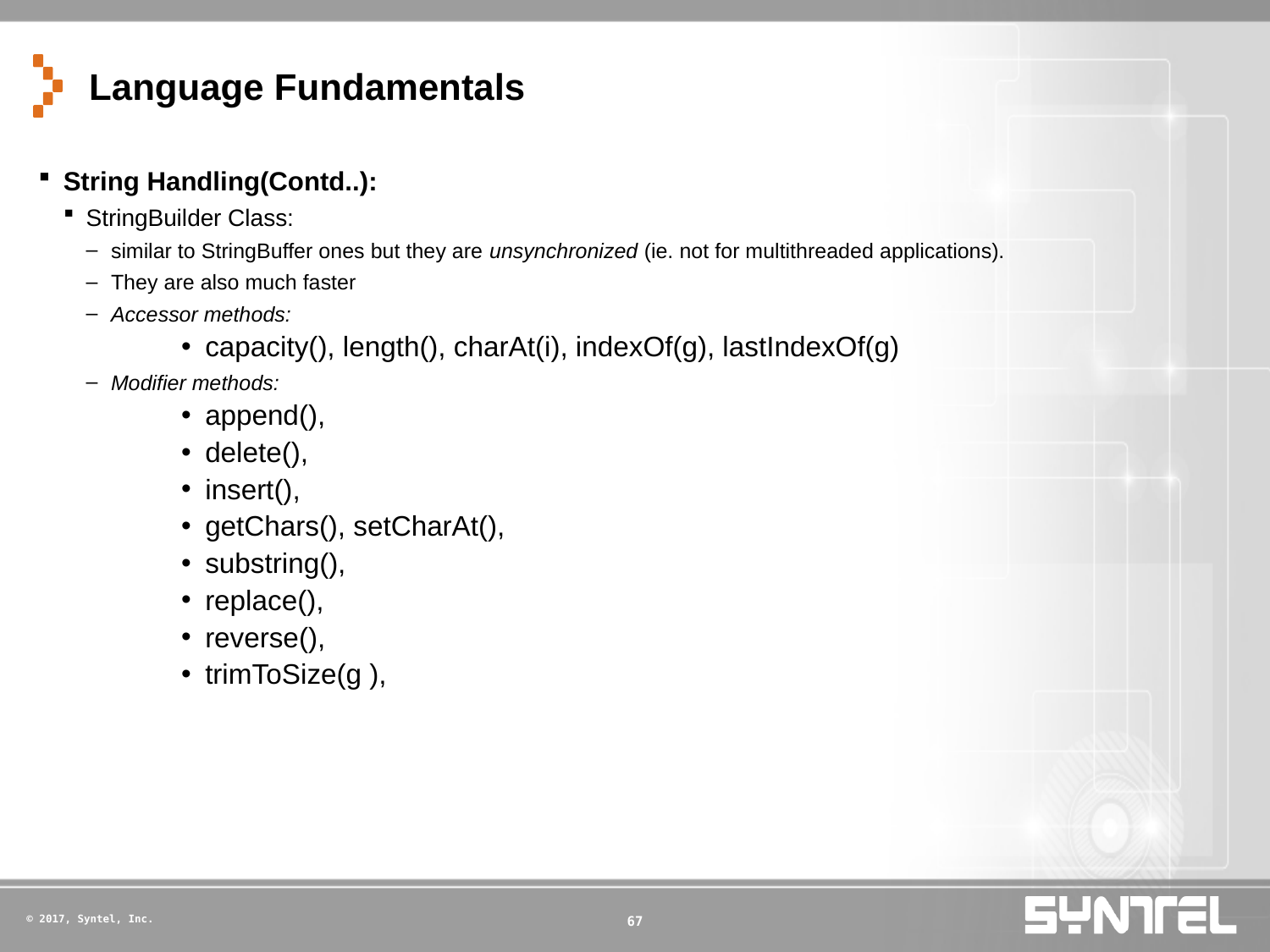

# Language Fundamentals
String Handling(Contd..):
StringBuilder Class:
similar to StringBuffer ones but they are unsynchronized (ie. not for multithreaded applications).
They are also much faster
Accessor methods:
capacity(), length(), charAt(i), indexOf(g), lastIndexOf(g)
Modifier methods:
append(),
delete(),
insert(),
getChars(), setCharAt(),
substring(),
replace(),
reverse(),
trimToSize(g ),